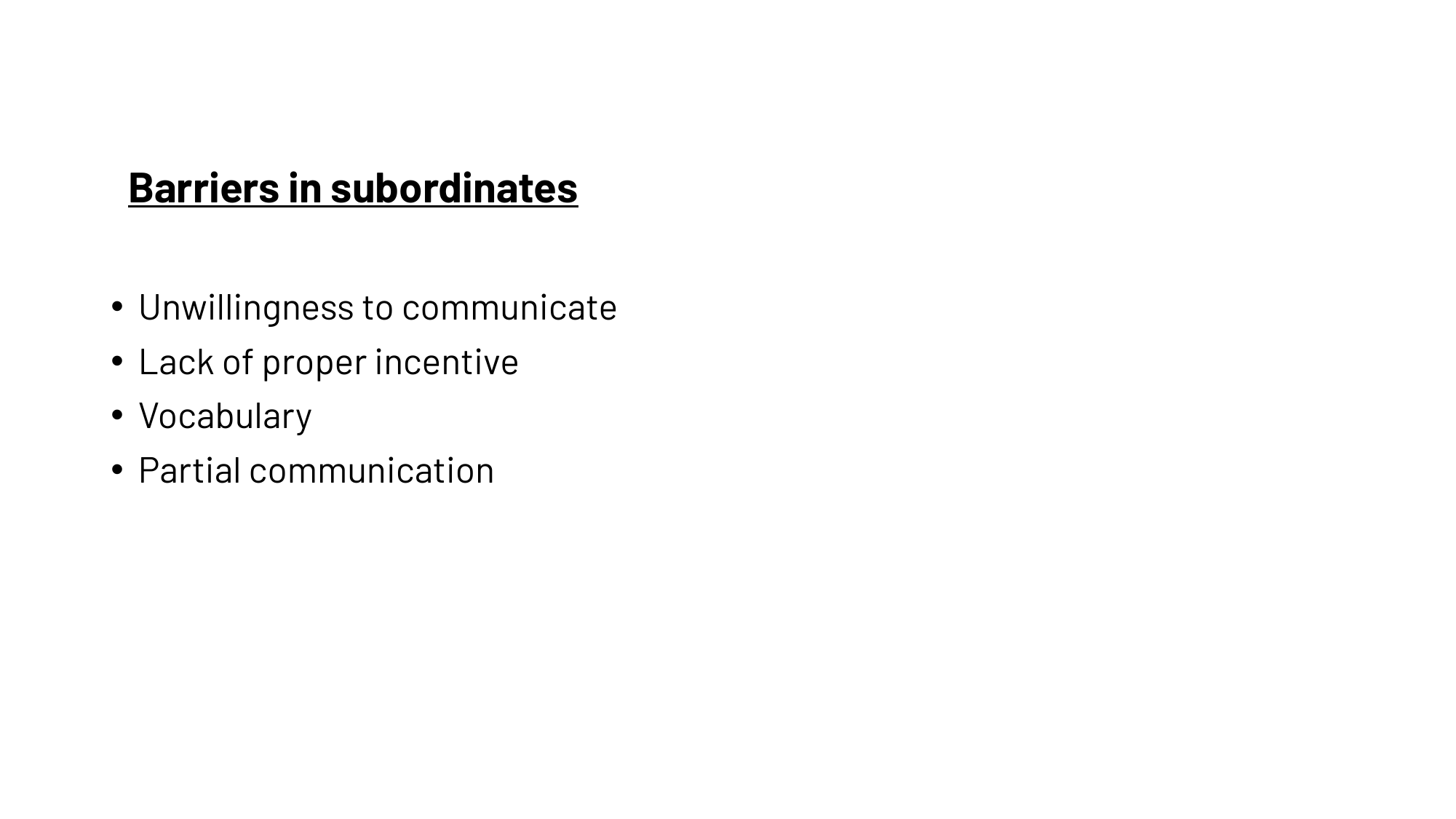

#
  Barriers in subordinates

Unwillingness to communicate
Lack of proper incentive
Vocabulary
Partial communication